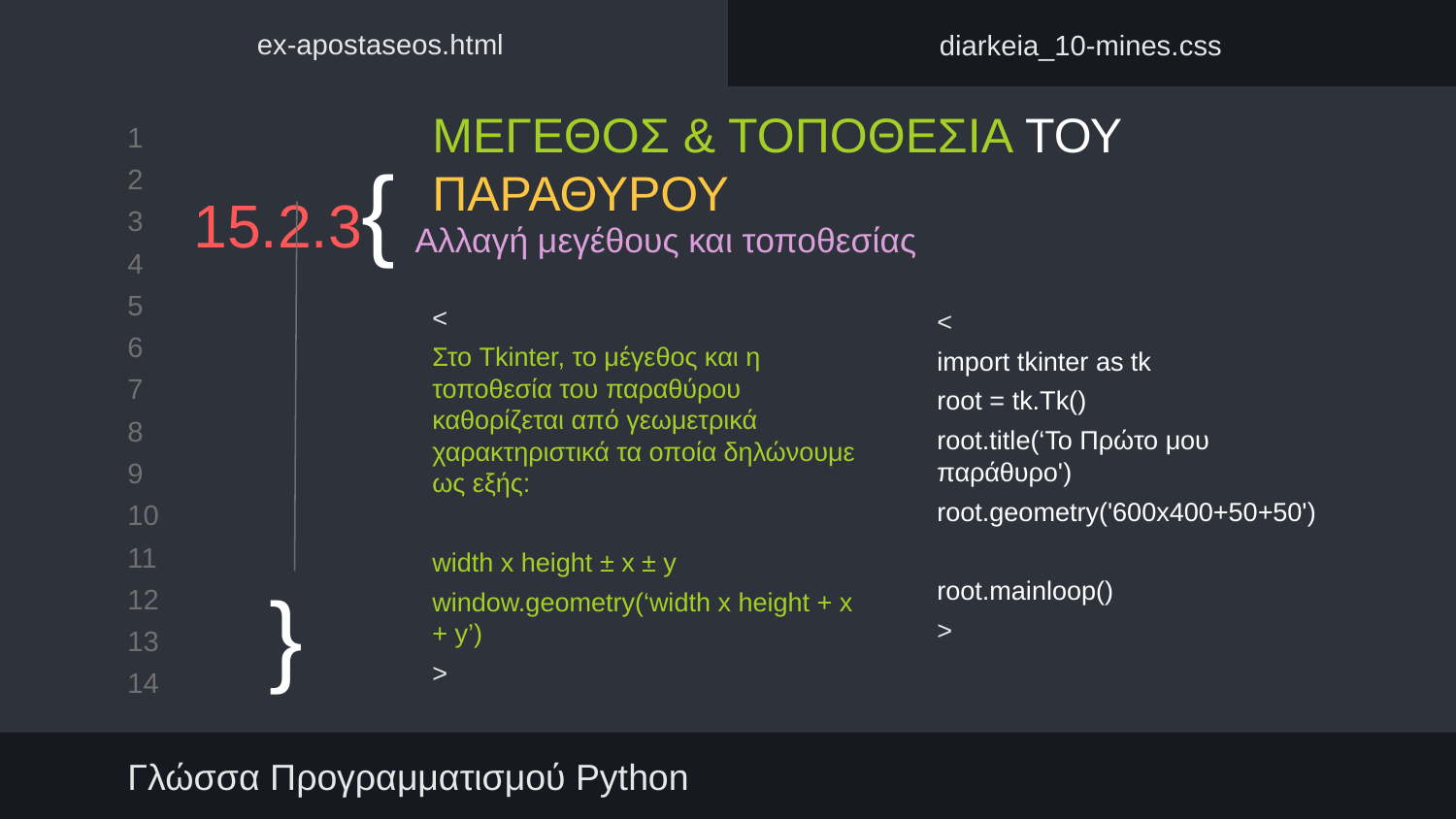

ex-apostaseos.html
diarkeia_10-mines.css
# 15.2.3{
ΜΕΓΕΘΟΣ & ΤΟΠΟΘΕΣΙΑ ΤΟΥ ΠΑΡΑΘΥΡΟΥ
Αλλαγή μεγέθους και τοποθεσίας
<
Στο Tkinter, το μέγεθος και η τοποθεσία του παραθύρου καθορίζεται από γεωμετρικά χαρακτηριστικά τα οποία δηλώνουμε ως εξής:

width x height ± x ± y
window.geometry(‘width x height + x + y’)
>
<
import tkinter as tk
root = tk.Tk()
root.title(‘Το Πρώτο μου παράθυρο')
root.geometry('600x400+50+50')

root.mainloop()
>
}
Γλώσσα Προγραμματισμού Python